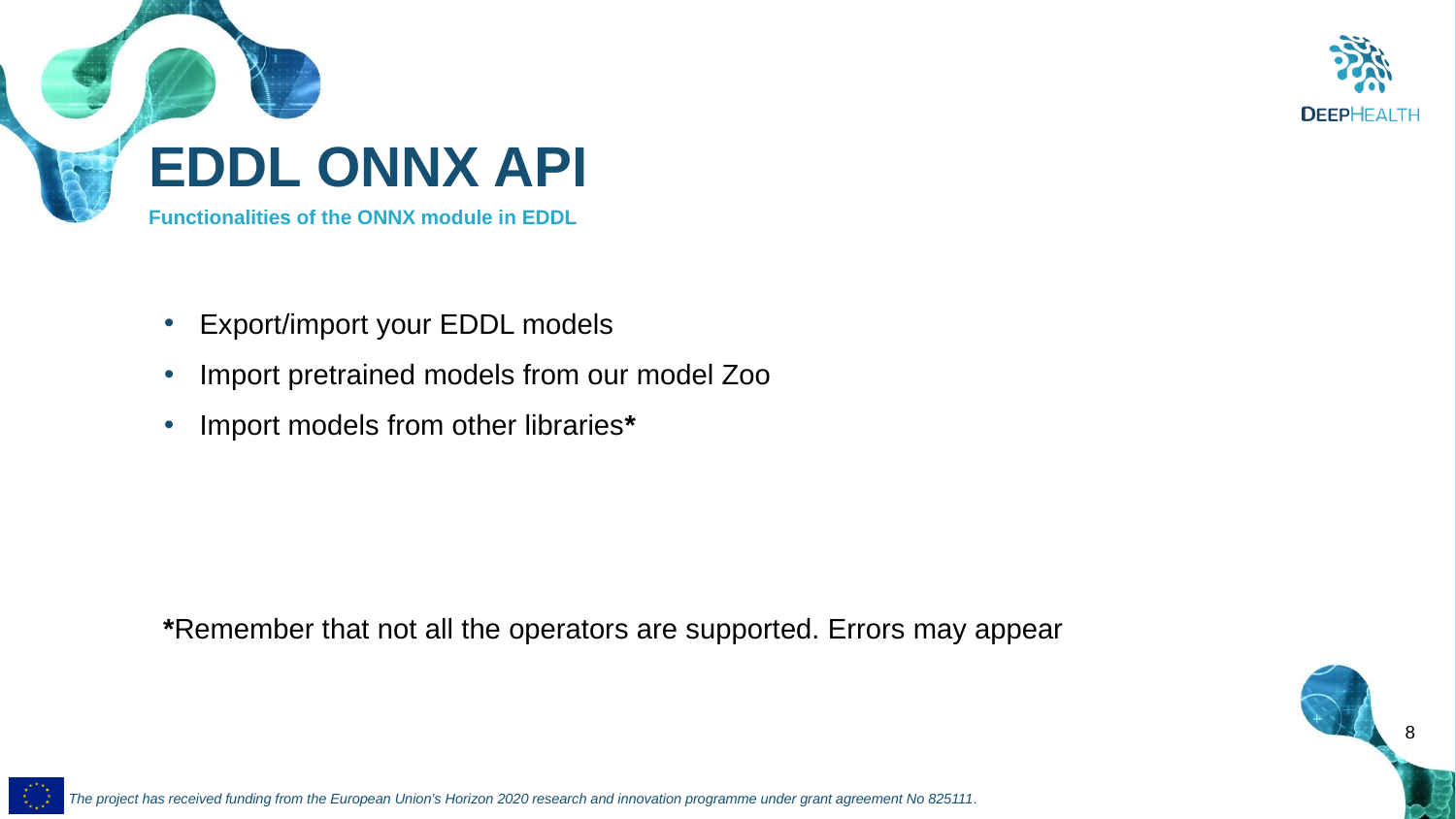

EDDL ONNX API
Functionalities of the ONNX module in EDDL
Export/import your EDDL models
Import pretrained models from our model Zoo
Import models from other libraries*

*Remember that not all the operators are supported. Errors may appear